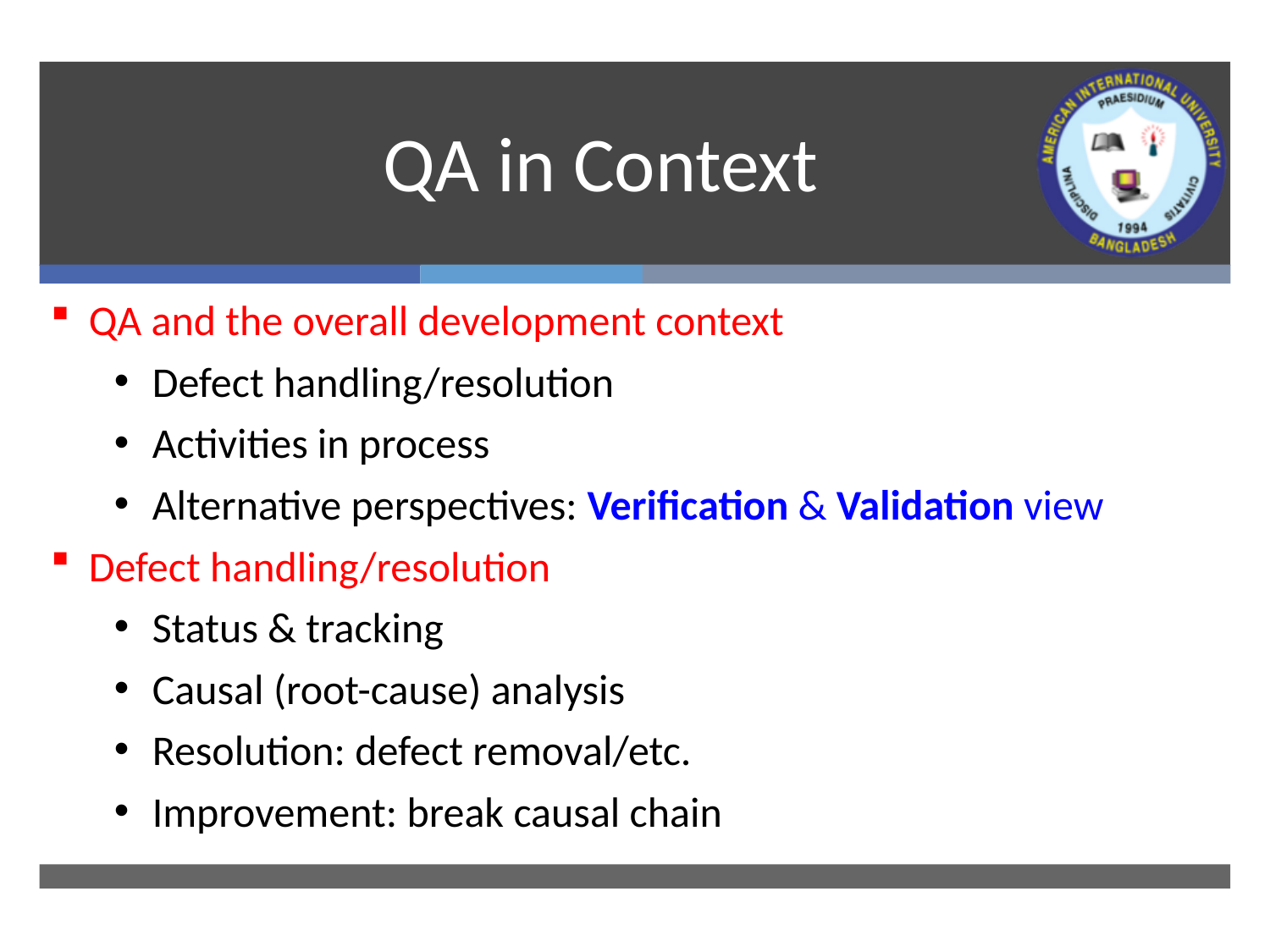

# QA in Context
QA and the overall development context
Defect handling/resolution
Activities in process
Alternative perspectives: Verification & Validation view
Defect handling/resolution
Status & tracking
Causal (root-cause) analysis
Resolution: defect removal/etc.
Improvement: break causal chain